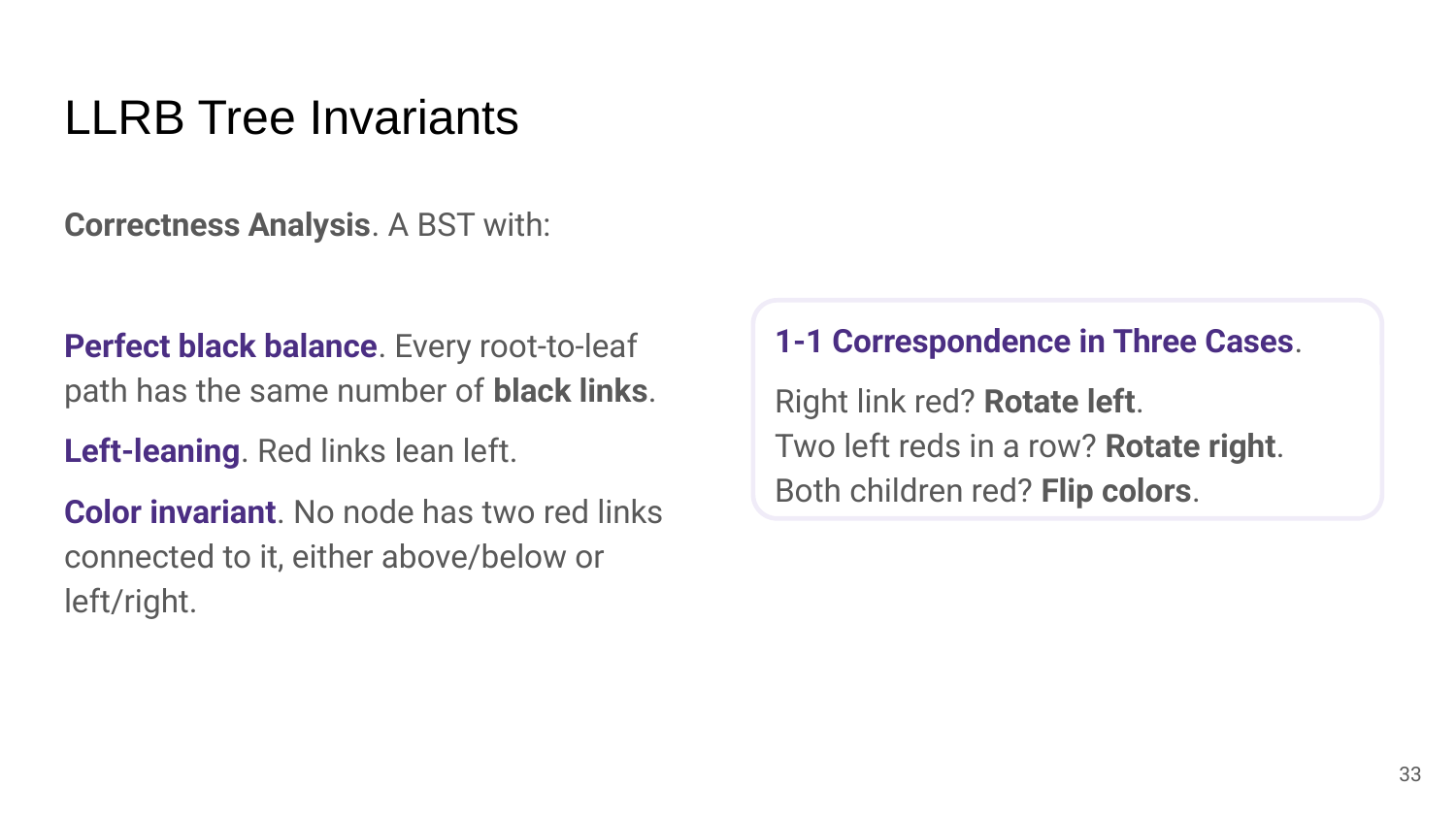

# LLRB Tree Invariants
Correctness Analysis. A BST with:

Perfect black balance. Every root-to-leaf path has the same number of black links.
Left-leaning. Red links lean left.
Color invariant. No node has two red links connected to it, either above/below or left/right.
1-1 Correspondence in Three Cases.
Right link red? Rotate left.
Two left reds in a row? Rotate right.
Both children red? Flip colors.
33